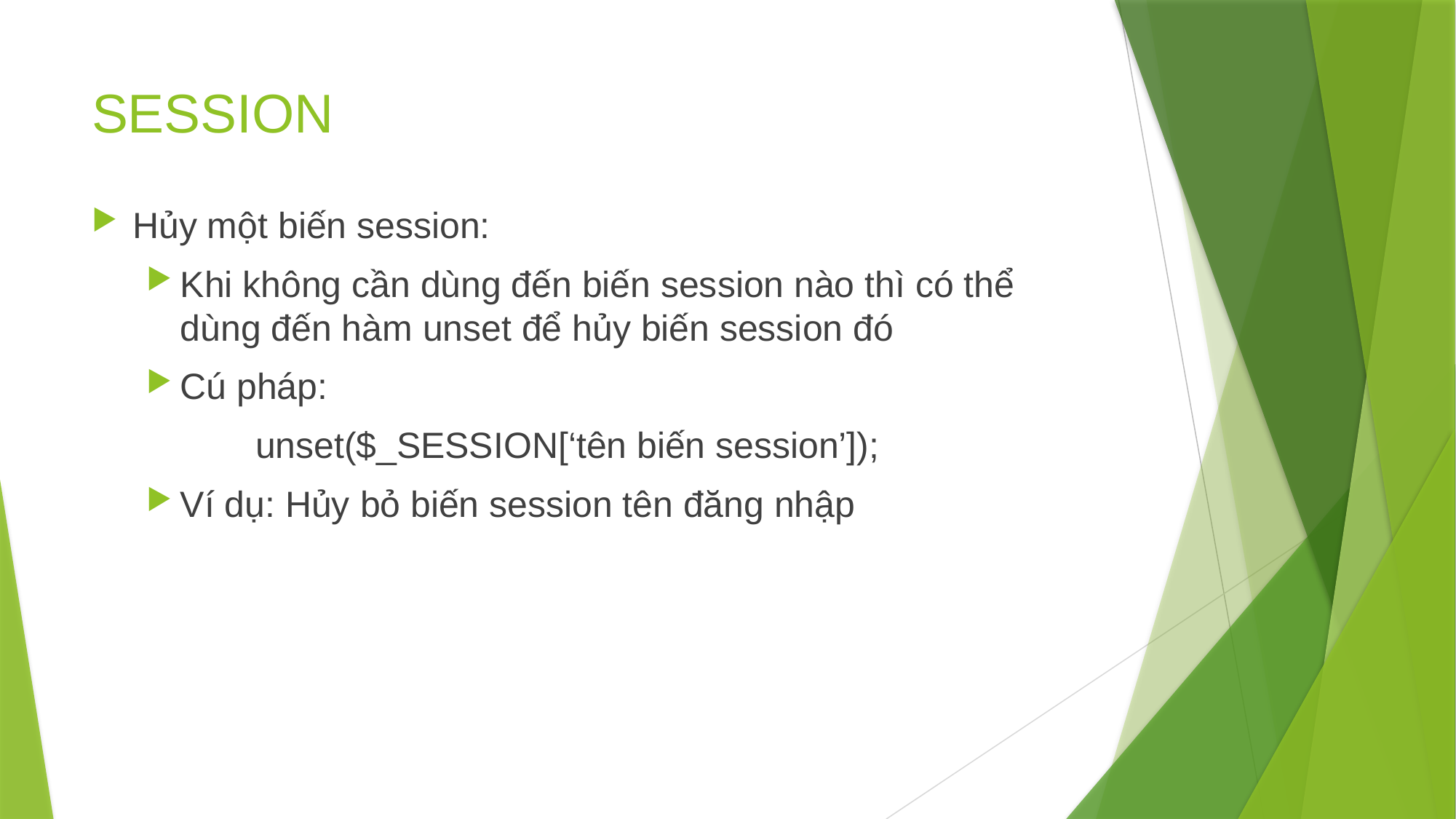

# SESSION
Hủy một biến session:
Khi không cần dùng đến biến session nào thì có thể dùng đến hàm unset để hủy biến session đó
Cú pháp:
	unset($_SESSION[‘tên biến session’]);
Ví dụ: Hủy bỏ biến session tên đăng nhập